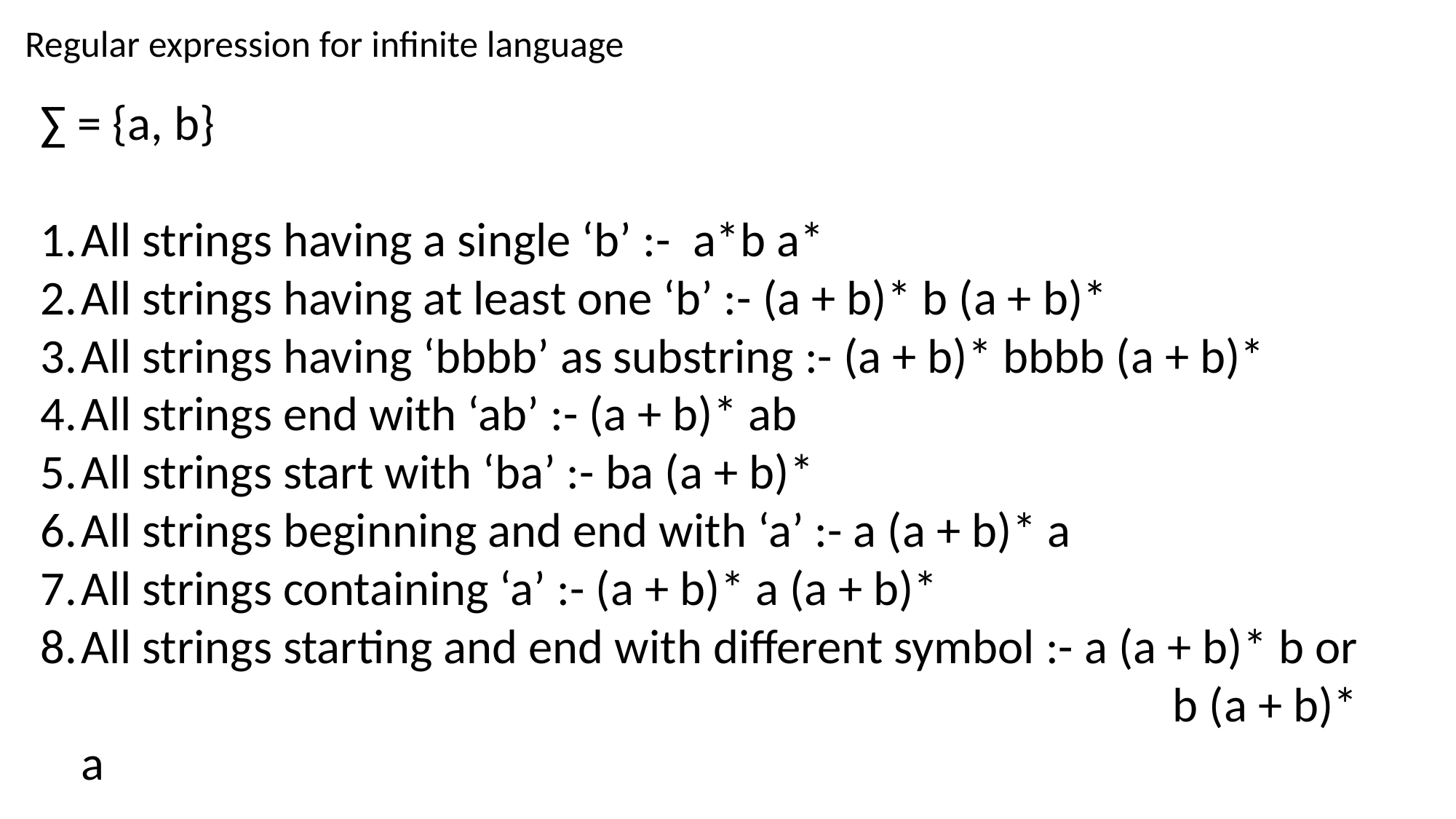

# Regular expression for infinite language
∑ = {a, b}

All strings having a single ‘b’ :-  a*b a*
All strings having at least one ‘b’ :- (a + b)* b (a + b)*
All strings having ‘bbbb’ as substring :- (a + b)* bbbb (a + b)*
All strings end with ‘ab’ :- (a + b)* ab
All strings start with ‘ba’ :- ba (a + b)*
All strings beginning and end with ‘a’ :- a (a + b)* a
All strings containing ‘a’ :- (a + b)* a (a + b)*
All strings starting and end with different symbol :- a (a + b)* b or 										b (a + b)* a